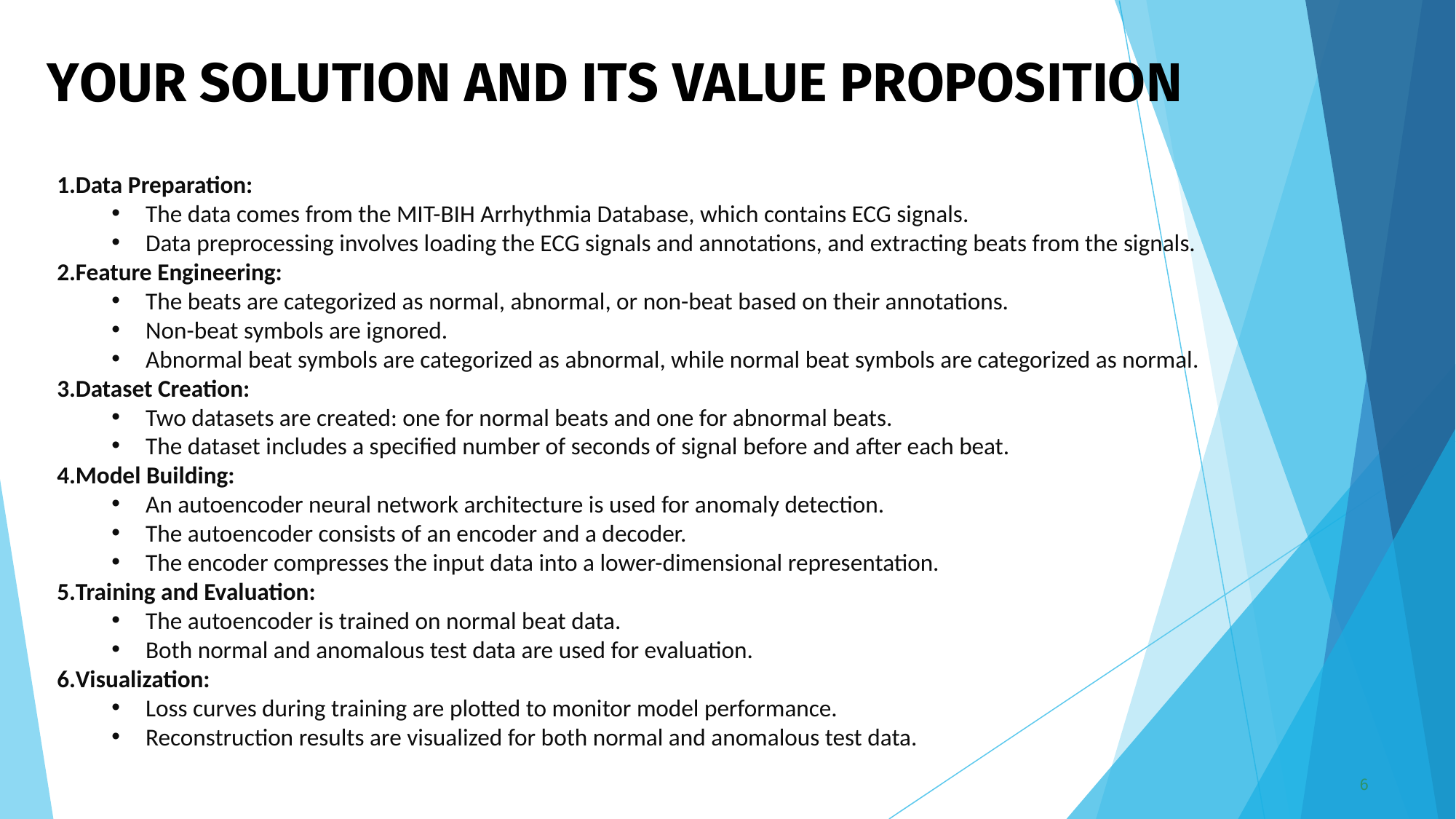

# YOUR SOLUTION AND ITS VALUE PROPOSITION
Data Preparation:
The data comes from the MIT-BIH Arrhythmia Database, which contains ECG signals.
Data preprocessing involves loading the ECG signals and annotations, and extracting beats from the signals.
Feature Engineering:
The beats are categorized as normal, abnormal, or non-beat based on their annotations.
Non-beat symbols are ignored.
Abnormal beat symbols are categorized as abnormal, while normal beat symbols are categorized as normal.
Dataset Creation:
Two datasets are created: one for normal beats and one for abnormal beats.
The dataset includes a specified number of seconds of signal before and after each beat.
Model Building:
An autoencoder neural network architecture is used for anomaly detection.
The autoencoder consists of an encoder and a decoder.
The encoder compresses the input data into a lower-dimensional representation.
Training and Evaluation:
The autoencoder is trained on normal beat data.
Both normal and anomalous test data are used for evaluation.
Visualization:
Loss curves during training are plotted to monitor model performance.
Reconstruction results are visualized for both normal and anomalous test data.
6